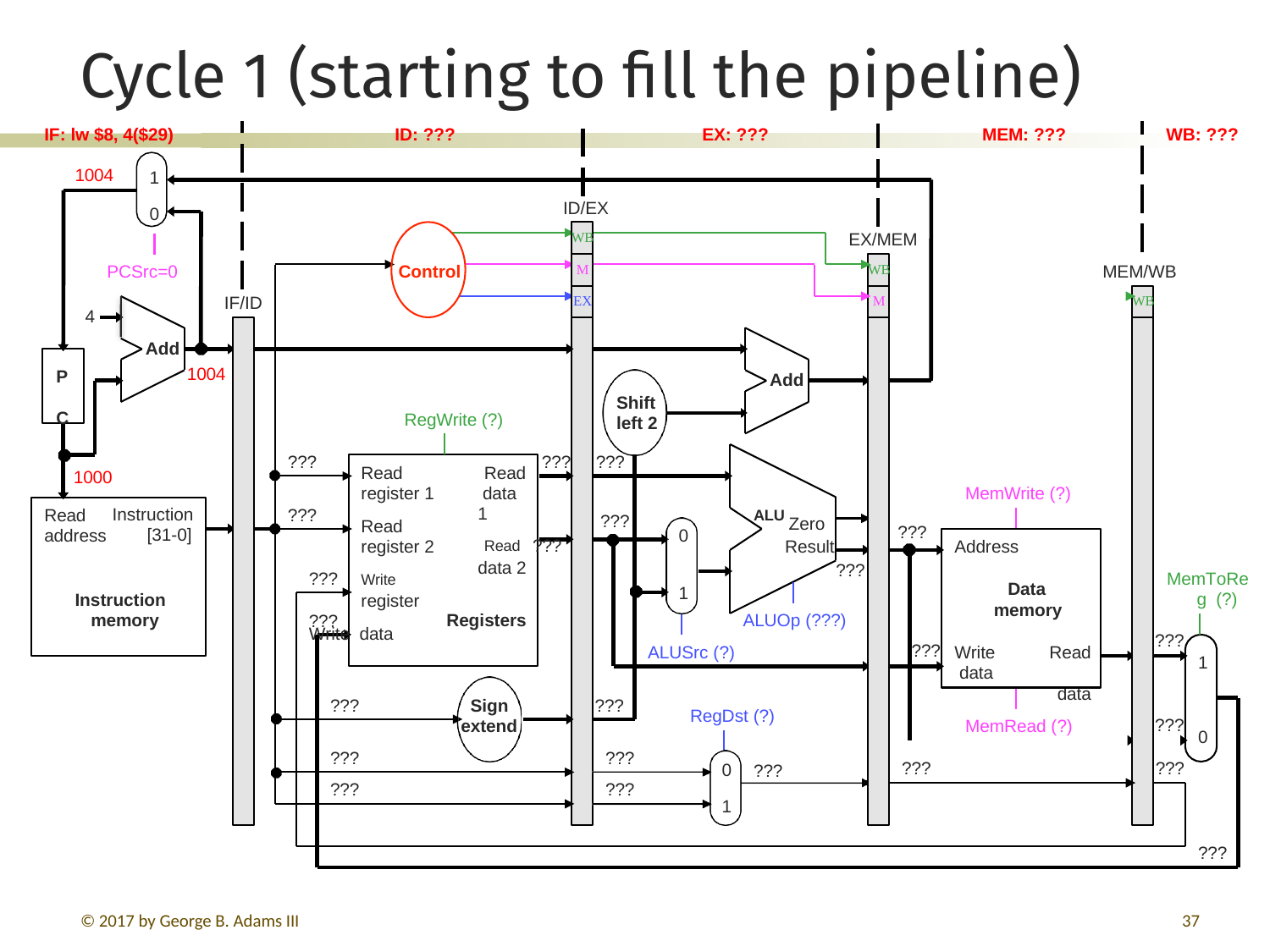

# Cycle 1 (starting to fill the pipeline)

IF: lw $8, 4($29)
ID: ???
EX: ???
MEM: ???
WB: ???

1004
1

ID/EX
0

EX/MEM
WB

PCSrc=0
Control
MEM/WB
M
WB

IF/ID
EX
M
WB

4

Add

1004
P  C
Add

Shift

RegWrite (?)
left 2

???
???	???

Read  register 1
Read  register 2
???	Write  register
Write  data
Read  data 1
Read   ???  data 2
1000

MemWrite (?)

Instruction
[31-0]
ALU Zero
???
Read  address

???

???

0

Result
Address

???

MemToReg  (?)

Data  memory

1

Instruction  memory

Registers
ALUOp (???)
???

???

???
ALUSrc (?)
Write  data
Read  data

1

???
???
Sign  extend

RegDst (?)
???

MemRead (?)

0

???
???

???
???
0
???

???
???

1

???

© 2017 by George B. Adams III
37